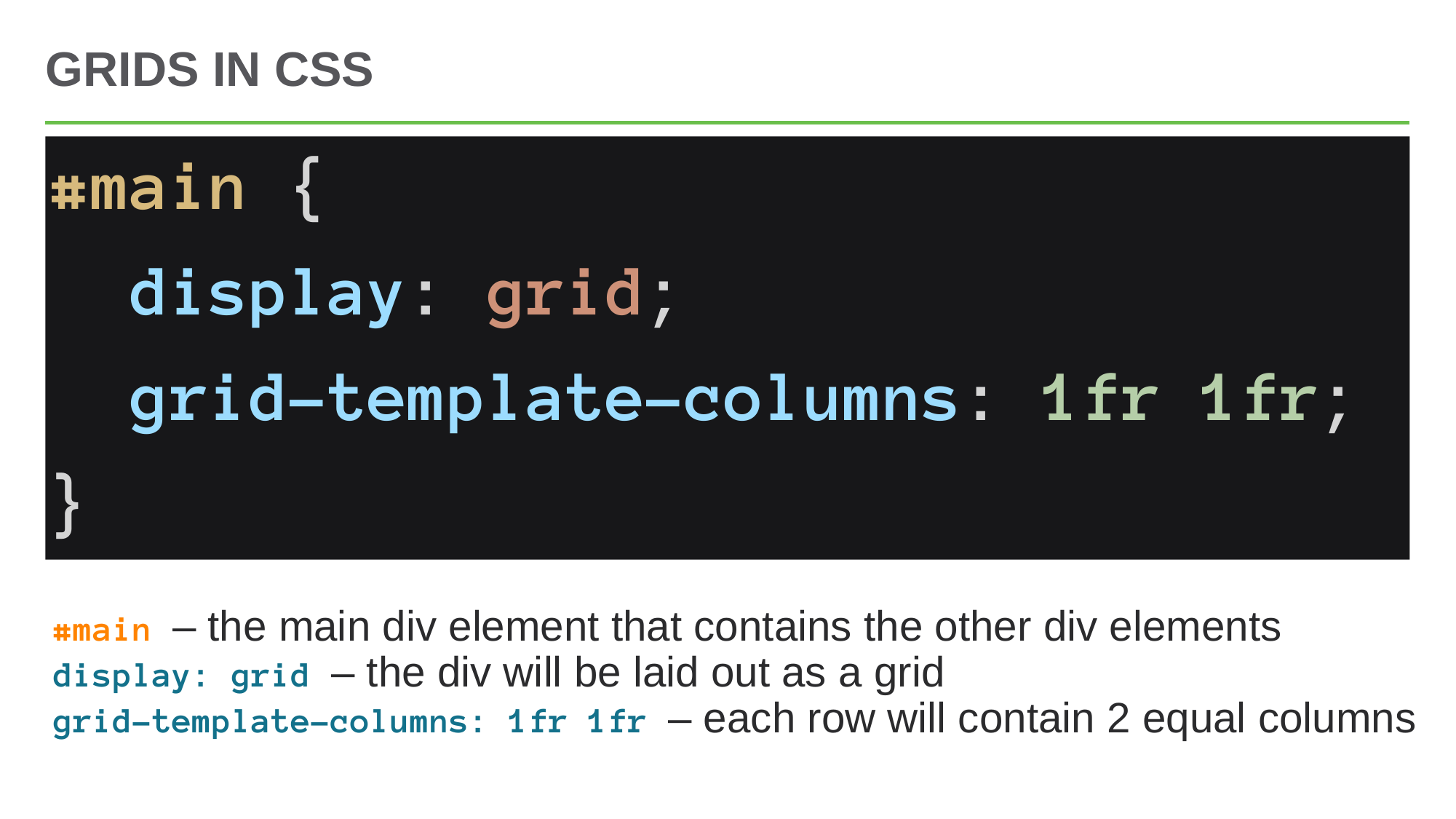

# Grids in CSS
#main {
  display: grid;
  grid-template-columns: 1fr 1fr;
}
#main – the main div element that contains the other div elements
display: grid – the div will be laid out as a grid
grid-template-columns: 1fr 1fr – each row will contain 2 equal columns